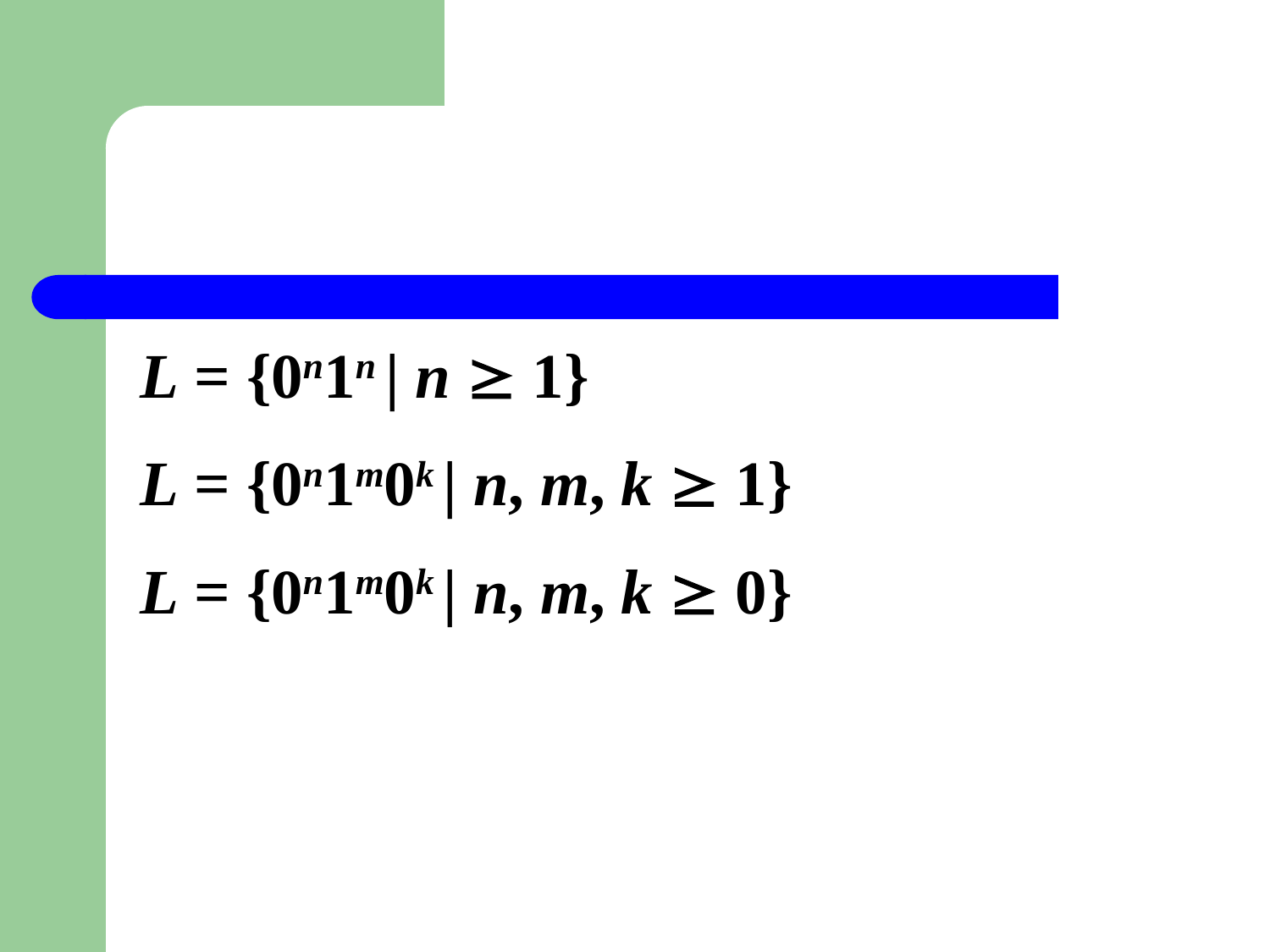

#
L = {0n1n | n ≥ 1}
L = {0n1m0k | n, m, k ≥ 1}
L = {0n1m0k | n, m, k ≥ 0}